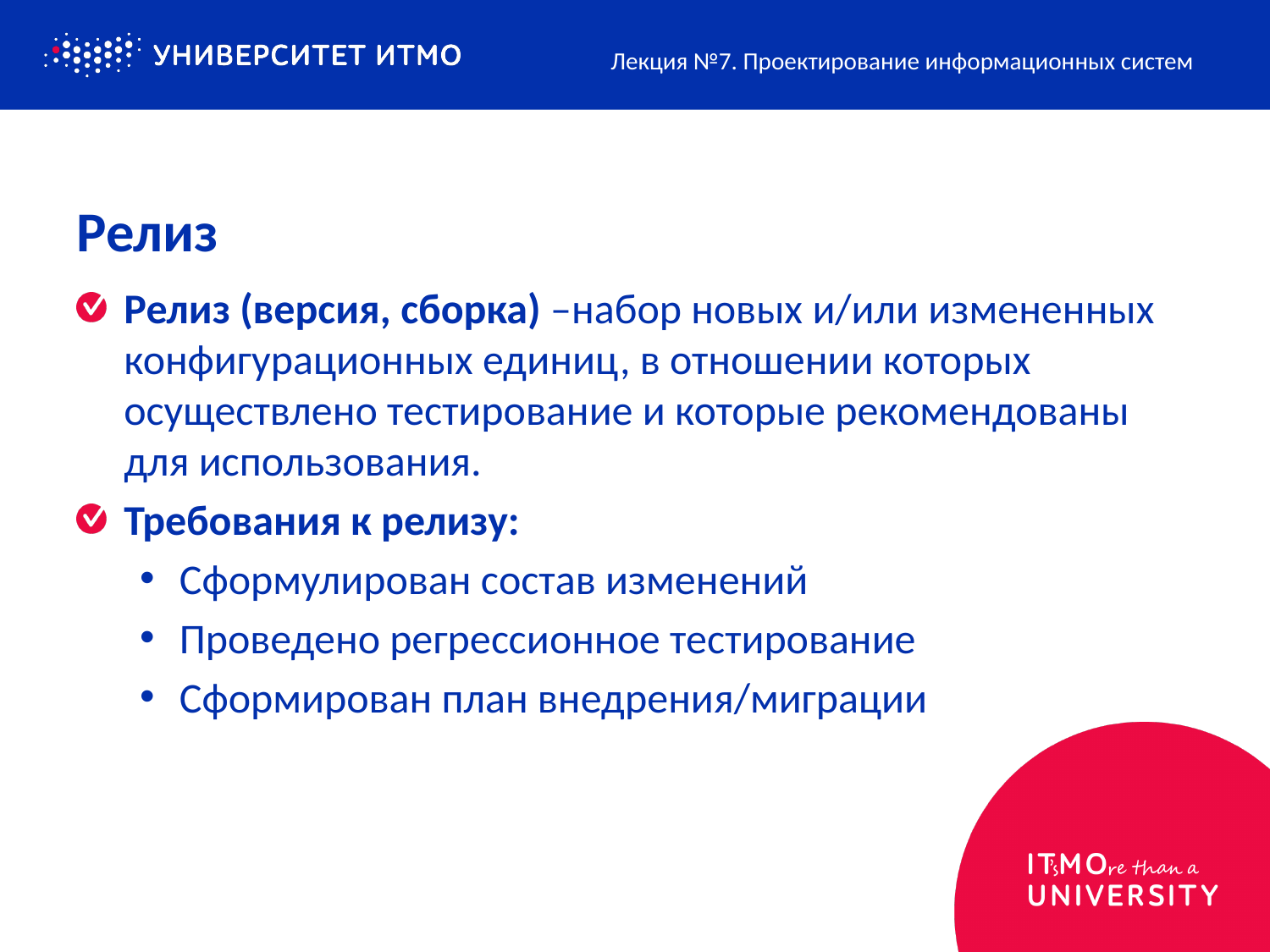

Лекция №7. Проектирование информационных систем
# Релиз
Релиз (версия, сборка) –набор новых и/или измененных конфигурационных единиц, в отношении которых осуществлено тестирование и которые рекомендованы для использования.
Требования к релизу:
Сформулирован состав изменений
Проведено регрессионное тестирование
Сформирован план внедрения/миграции